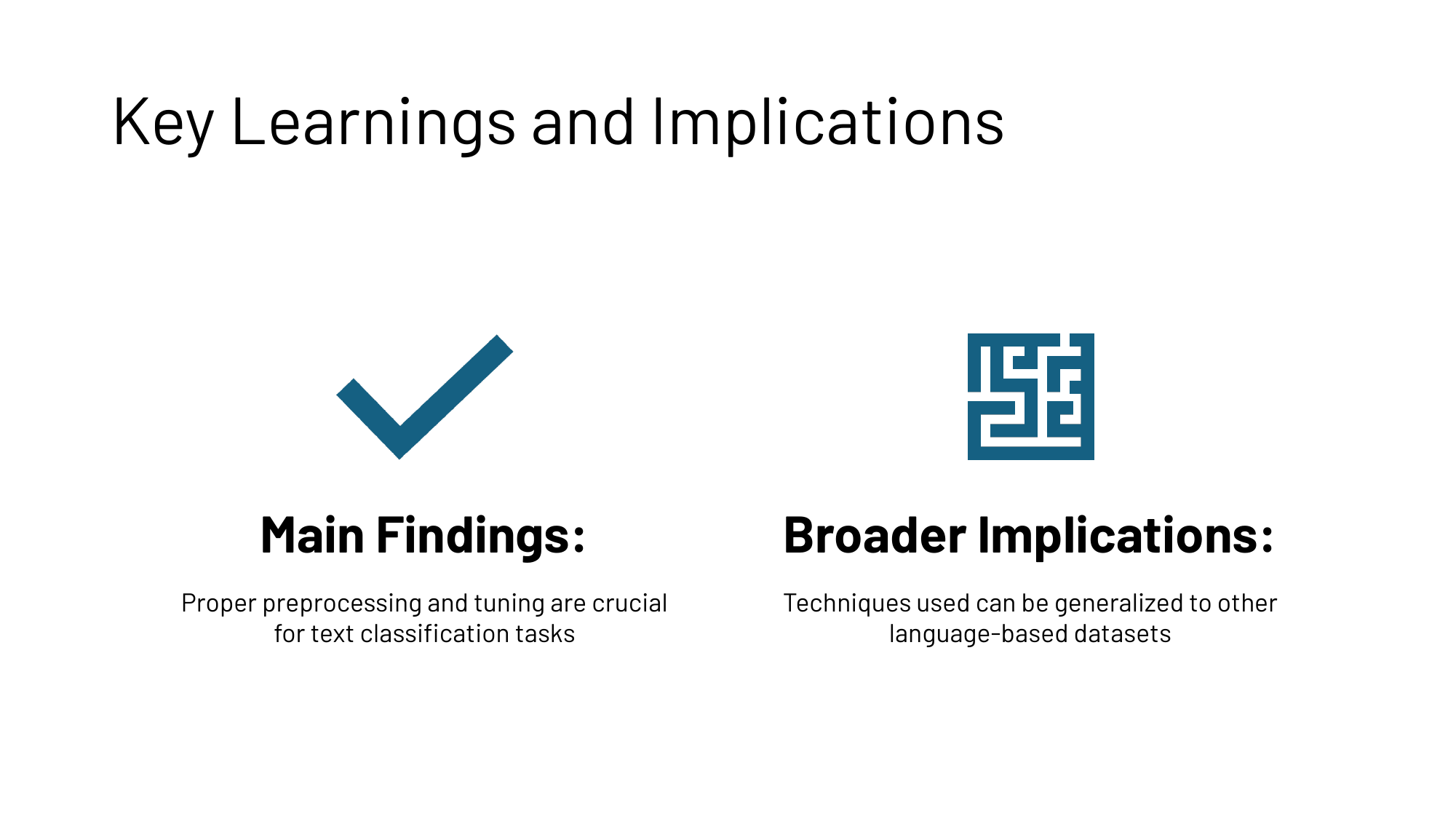

# Key Learnings and Implications
Main Findings:
Proper preprocessing and tuning are crucial for text classification tasks
Broader Implications:
Techniques used can be generalized to other language-based datasets